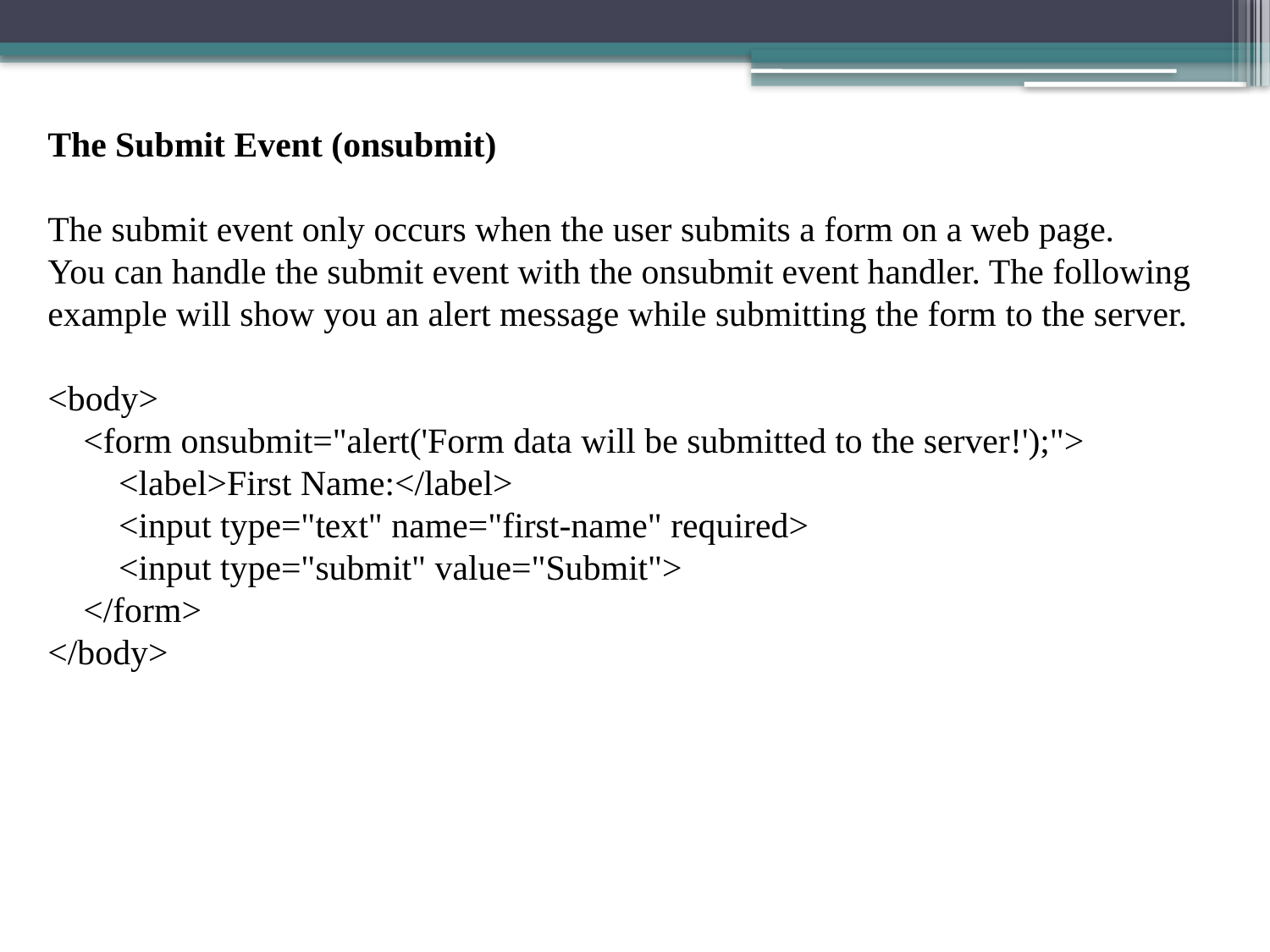

The Submit Event (onsubmit)

The submit event only occurs when the user submits a form on a web page.
You can handle the submit event with the onsubmit event handler. The following example will show you an alert message while submitting the form to the server.

<body>
    <form onsubmit="alert('Form data will be submitted to the server!');">
        <label>First Name:</label>
        <input type="text" name="first-name" required>
        <input type="submit" value="Submit">
    </form>
</body>